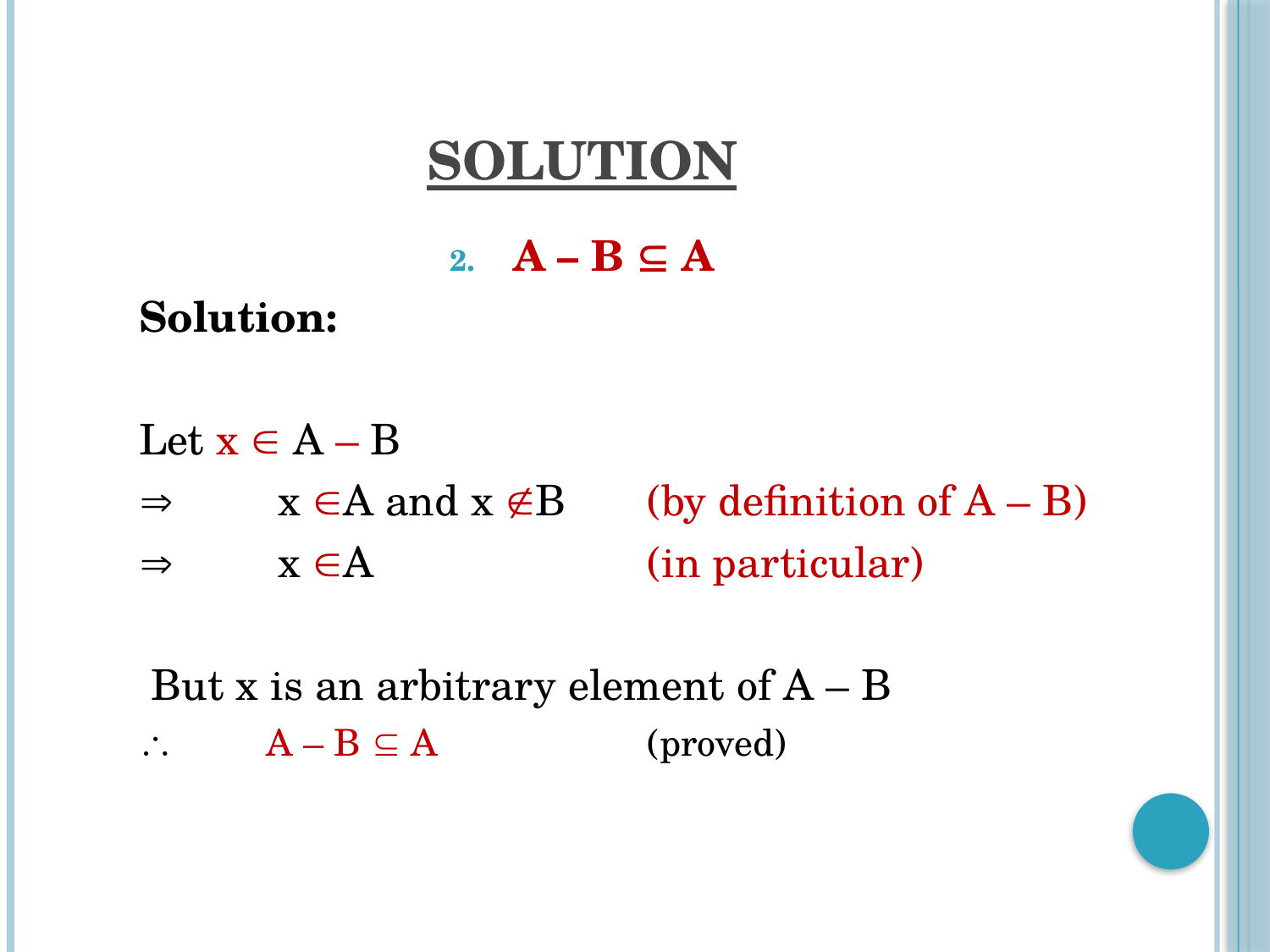

# SOLUTION
A – B ⊆ A
	Solution:

	Let x ∈ A – B
	⇒	 x ∈A and x ∉B	(by definition of A – B)
	⇒	 x ∈A			(in particular)

	 But x is an arbitrary element of A – B
	∴	A – B ⊆ A 		(proved)